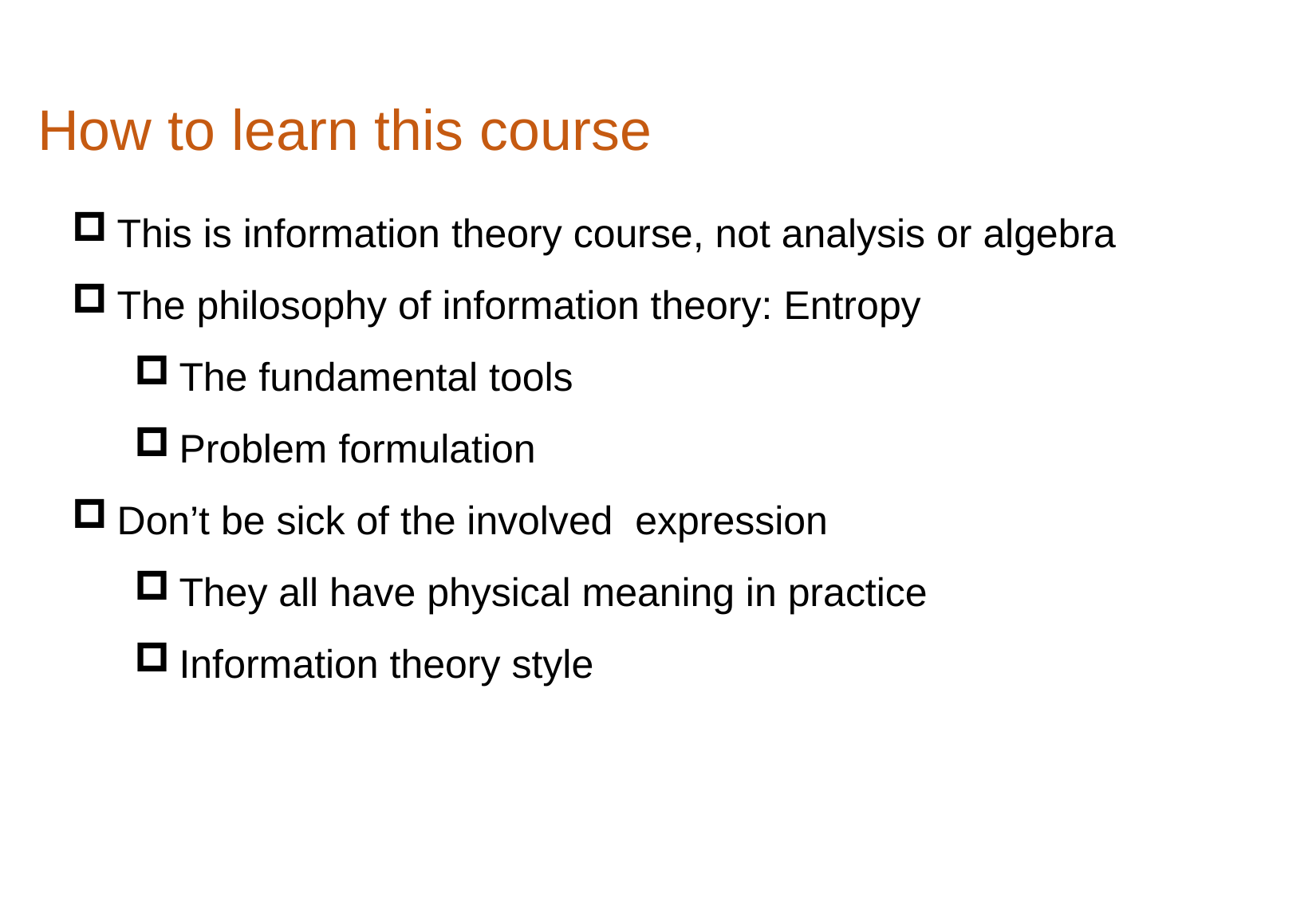

How to learn this course
This is information theory course, not analysis or algebra
The philosophy of information theory: Entropy
The fundamental tools
Problem formulation
Don’t be sick of the involved  expression
They all have physical meaning in practice
Information theory style